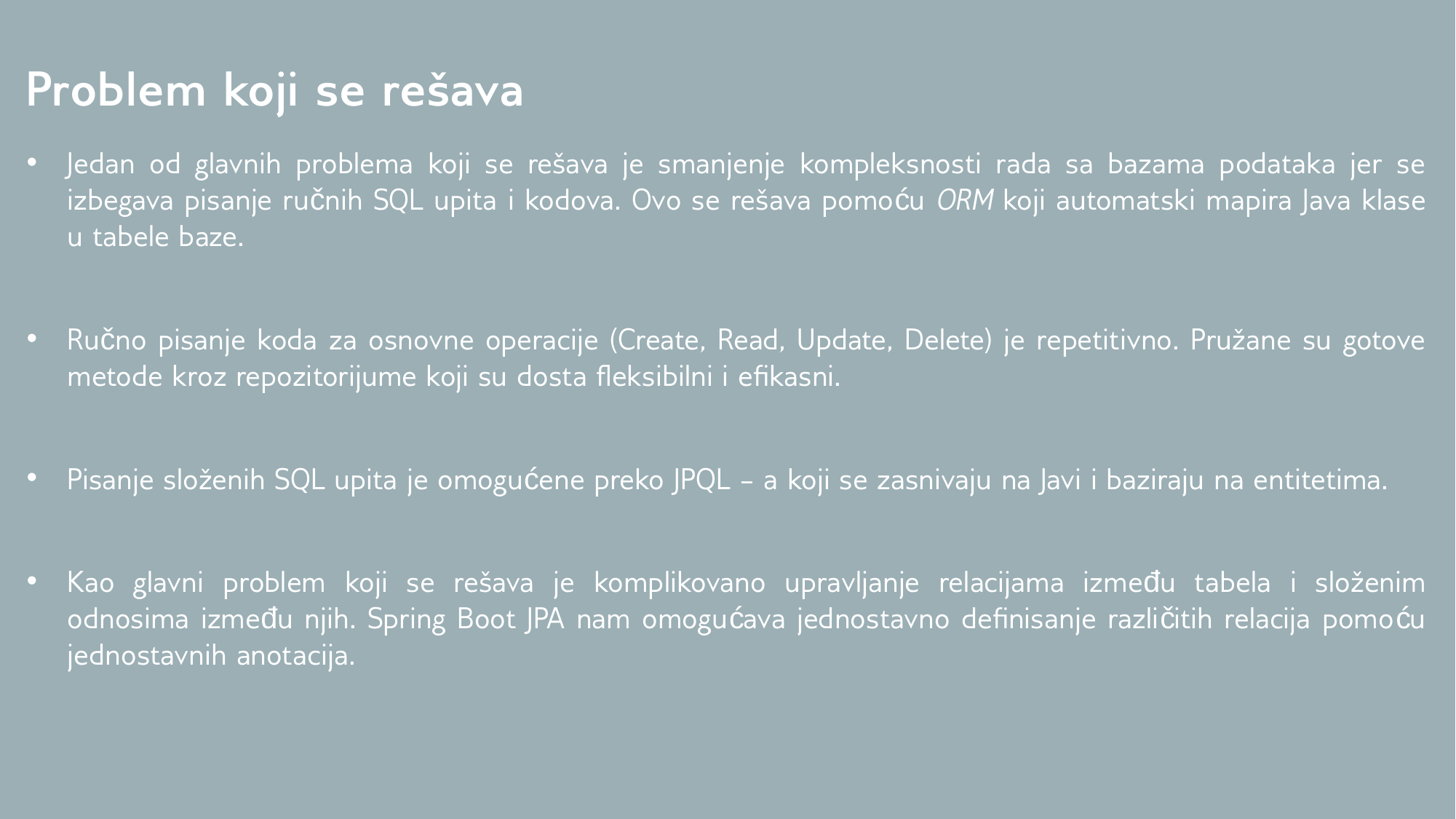

Problem koji se rešava
Jedan od glavnih problema koji se rešava je smanjenje kompleksnosti rada sa bazama podataka jer se izbegava pisanje ručnih SQL upita i kodova. Ovo se rešava pomoću ORM koji automatski mapira Java klase u tabele baze.

Ručno pisanje koda za osnovne operacije (Create, Read, Update, Delete) je repetitivno. Pružane su gotove metode kroz repozitorijume koji su dosta fleksibilni i efikasni.

Pisanje složenih SQL upita je omogućene preko JPQL – a koji se zasnivaju na Javi i baziraju na entitetima.

Kao glavni problem koji se rešava je komplikovano upravljanje relacijama između tabela i složenim odnosima između njih. Spring Boot JPA nam omogućava jednostavno definisanje različitih relacija pomoću jednostavnih anotacija.